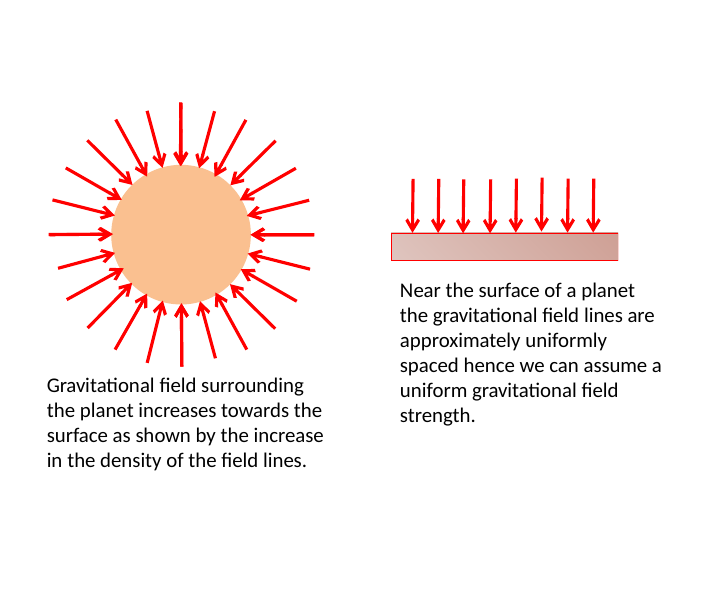

Near the surface of a planet the gravitational field lines are approximately uniformly spaced hence we can assume a uniform gravitational field strength.
Gravitational field surrounding the planet increases towards the surface as shown by the increase in the density of the field lines.